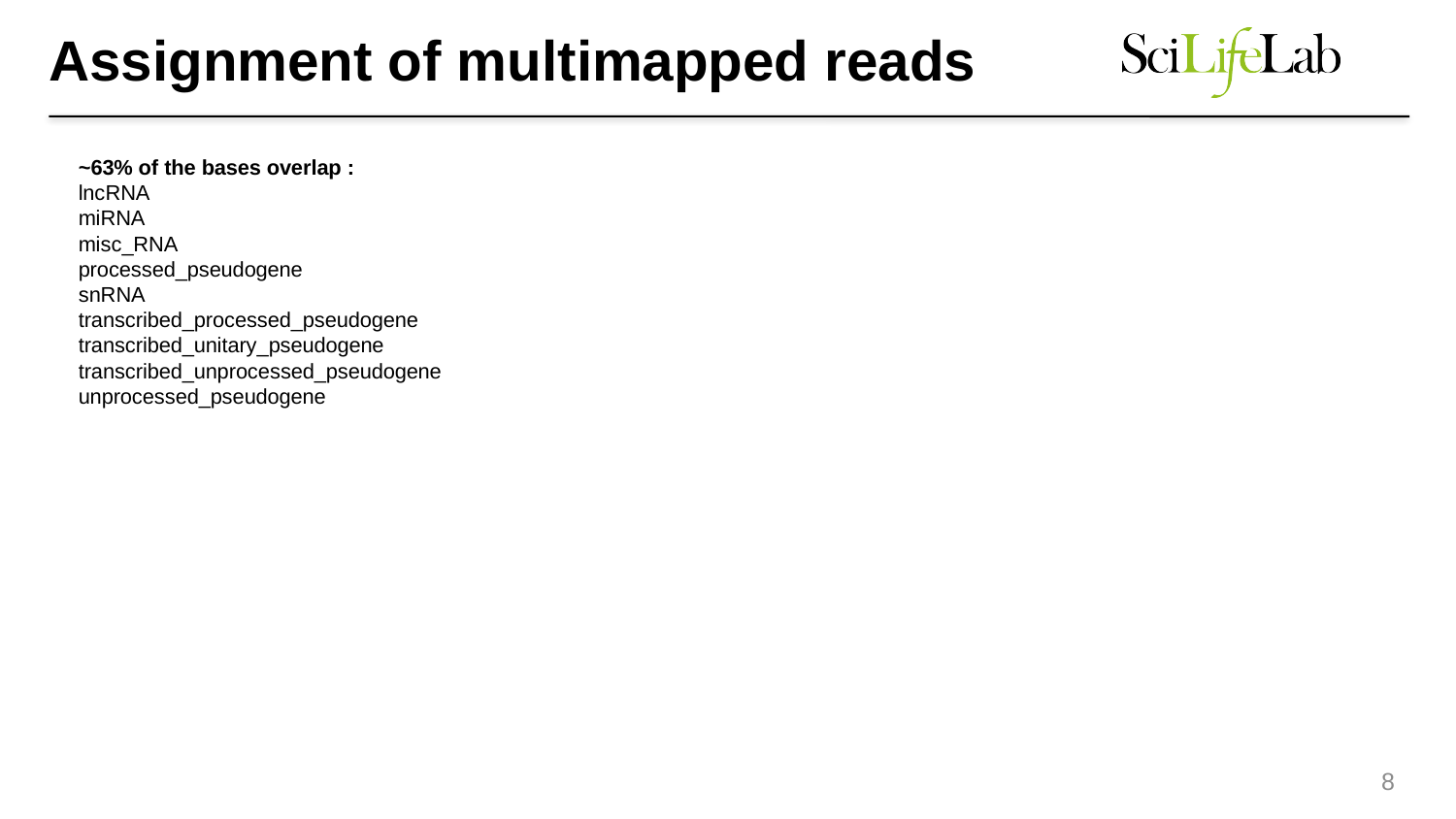

# Assignment of multimapped reads
~63% of the bases overlap :
lncRNA
miRNA
misc_RNA
processed_pseudogene
snRNA
transcribed_processed_pseudogene
transcribed_unitary_pseudogene
transcribed_unprocessed_pseudogene
unprocessed_pseudogene
8